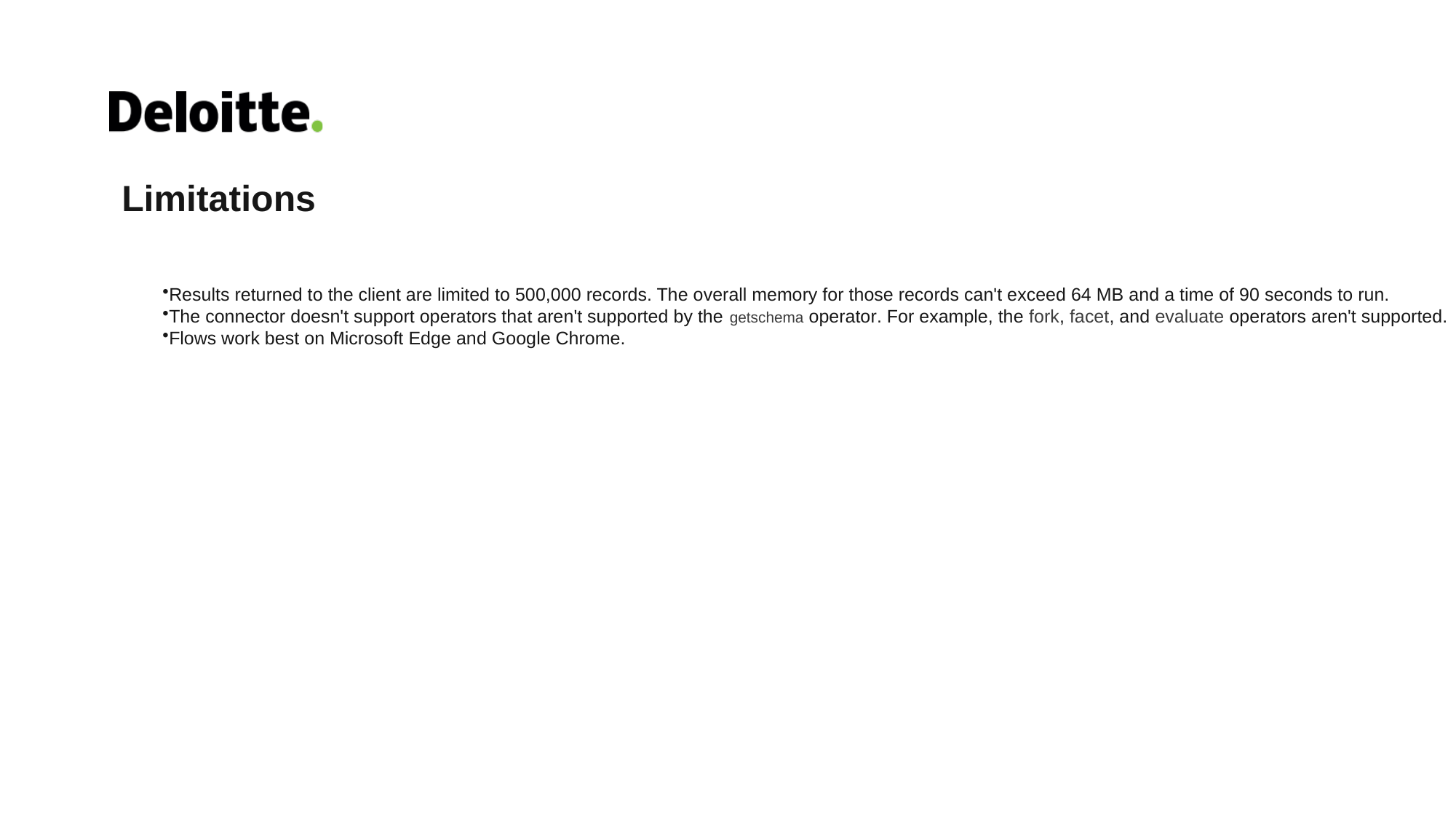

Limitations

Results returned to the client are limited to 500,000 records. The overall memory for those records can't exceed 64 MB and a time of 90 seconds to run.
The connector doesn't support operators that aren't supported by the getschema operator. For example, the fork, facet, and evaluate operators aren't supported.
Flows work best on Microsoft Edge and Google Chrome.